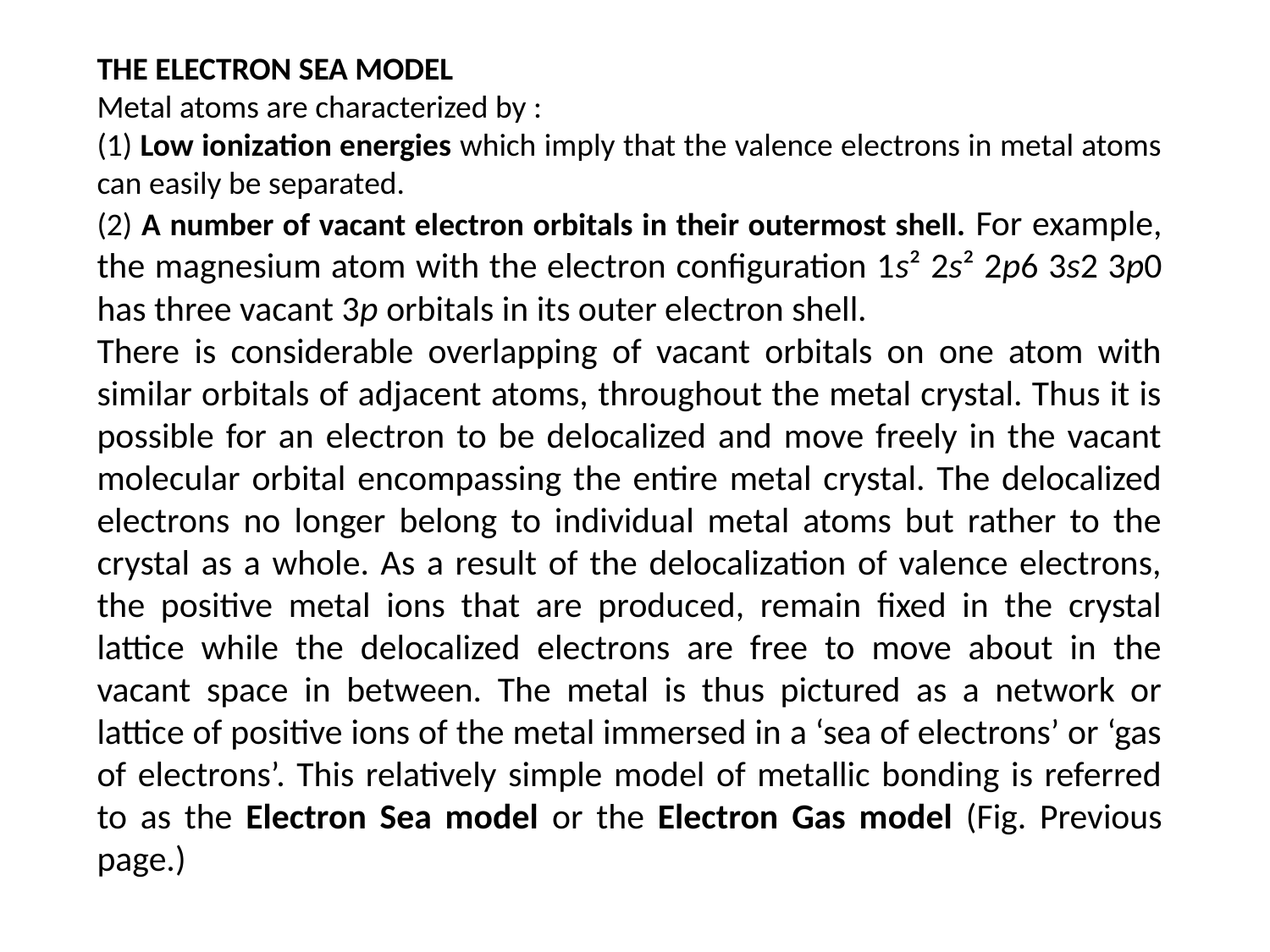

THE ELECTRON SEA MODEL
Metal atoms are characterized by :
(1) Low ionization energies which imply that the valence electrons in metal atoms can easily be separated.
(2) A number of vacant electron orbitals in their outermost shell. For example, the magnesium atom with the electron configuration 1s² 2s² 2p6 3s2 3p0 has three vacant 3p orbitals in its outer electron shell.
There is considerable overlapping of vacant orbitals on one atom with similar orbitals of adjacent atoms, throughout the metal crystal. Thus it is possible for an electron to be delocalized and move freely in the vacant molecular orbital encompassing the entire metal crystal. The delocalized electrons no longer belong to individual metal atoms but rather to the crystal as a whole. As a result of the delocalization of valence electrons, the positive metal ions that are produced, remain fixed in the crystal lattice while the delocalized electrons are free to move about in the vacant space in between. The metal is thus pictured as a network or lattice of positive ions of the metal immersed in a ‘sea of electrons’ or ‘gas of electrons’. This relatively simple model of metallic bonding is referred to as the Electron Sea model or the Electron Gas model (Fig. Previous page.)